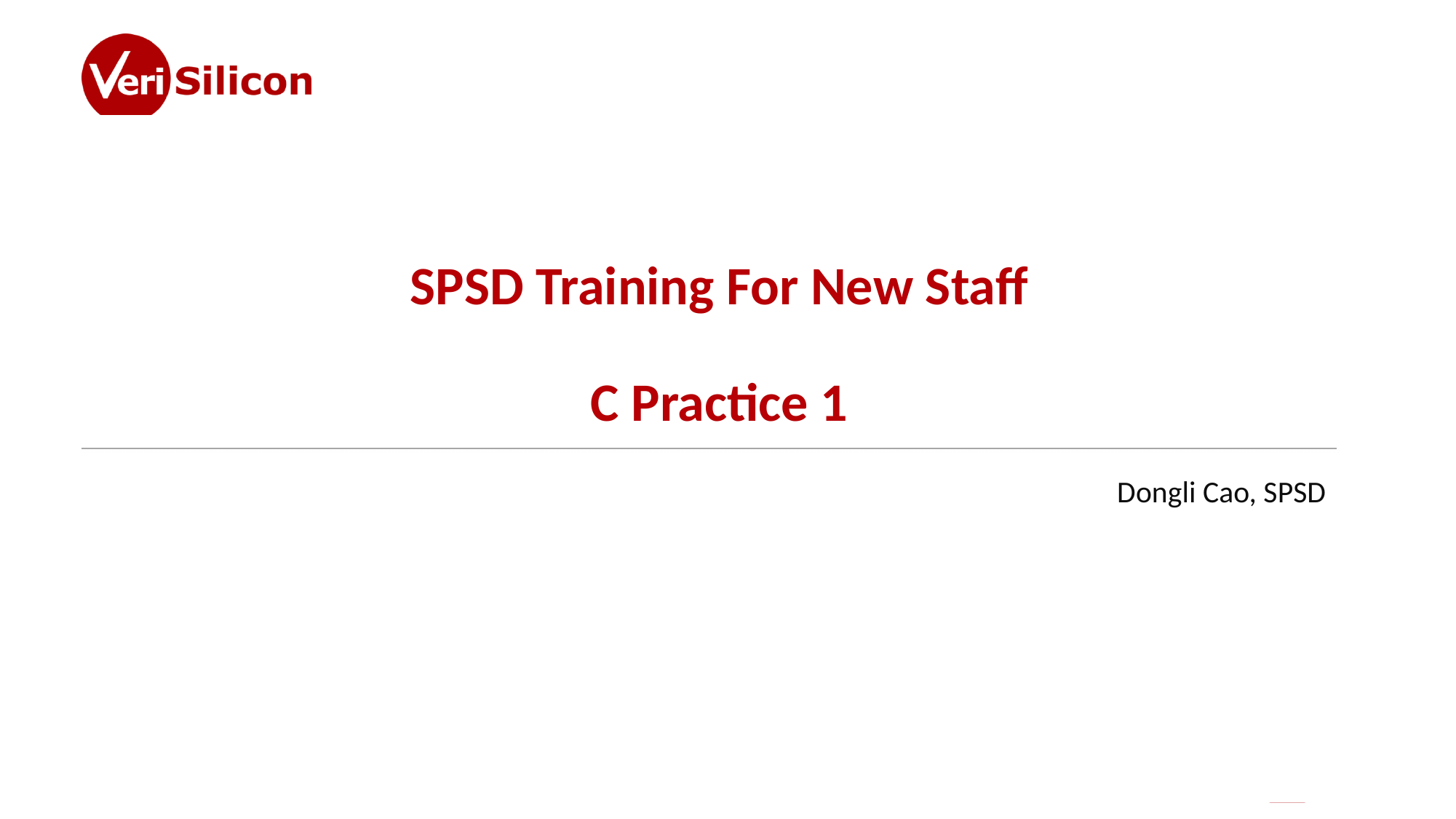

# SPSD Training For New Staff C Practice 1
Dongli Cao, SPSD